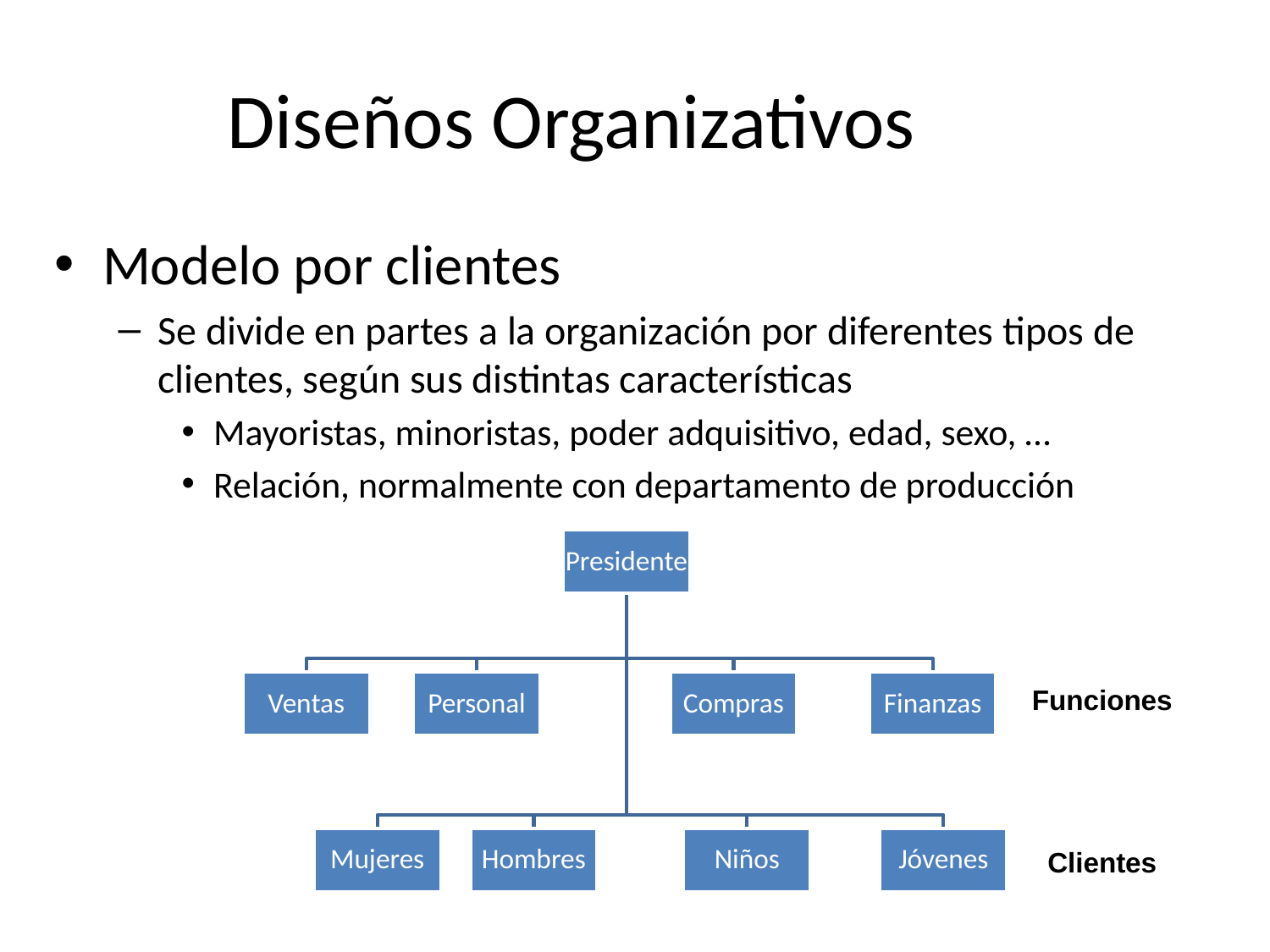

Diseños Organizativos
Modelo por clientes
Se divide en partes a la organización por diferentes tipos de clientes, según sus distintas características
Mayoristas, minoristas, poder adquisitivo, edad, sexo, …
Relación, normalmente con departamento de producción

Presidente
Ventas
Personal
Compras
Finanzas
Mujeres
Hombres
Niños
Jóvenes
Funciones
Clientes